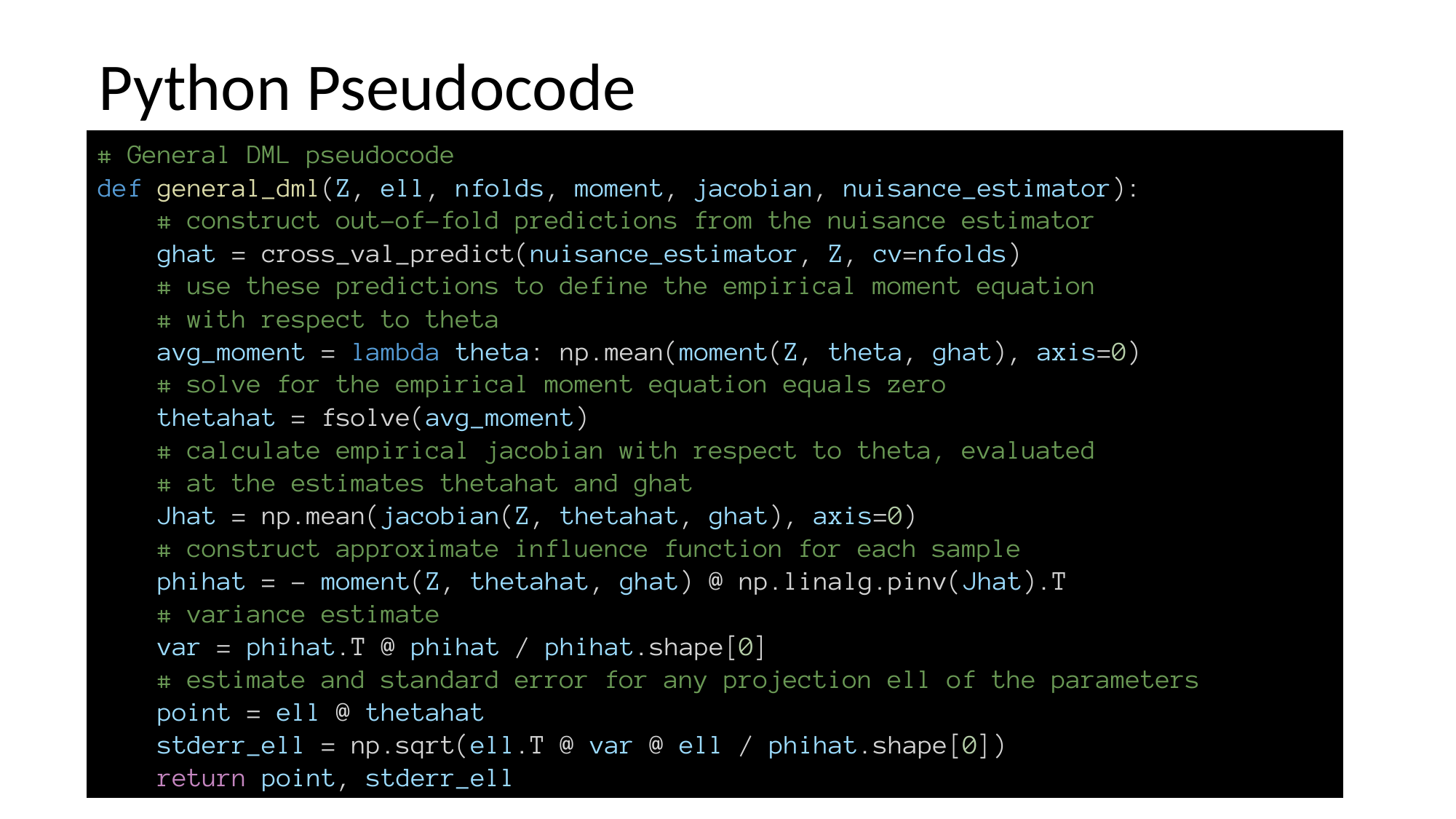

# Python Pseudocode
# General DML pseudocode
def general_dml(Z, ell, nfolds, moment, jacobian, nuisance_estimator):
    # construct out-of-fold predictions from the nuisance estimator
    ghat = cross_val_predict(nuisance_estimator, Z, cv=nfolds)
    # use these predictions to define the empirical moment equation
    # with respect to theta
    avg_moment = lambda theta: np.mean(moment(Z, theta, ghat), axis=0)
    # solve for the empirical moment equation equals zero
    thetahat = fsolve(avg_moment)
    # calculate empirical jacobian with respect to theta, evaluated
    # at the estimates thetahat and ghat
    Jhat = np.mean(jacobian(Z, thetahat, ghat), axis=0)
    # construct approximate influence function for each sample
    phihat = - moment(Z, thetahat, ghat) @ np.linalg.pinv(Jhat).T
    # variance estimate
    var = phihat.T @ phihat / phihat.shape[0]
    # estimate and standard error for any projection ell of the parameters
    point = ell @ thetahat
    stderr_ell = np.sqrt(ell.T @ var @ ell / phihat.shape[0])
    return point, stderr_ell